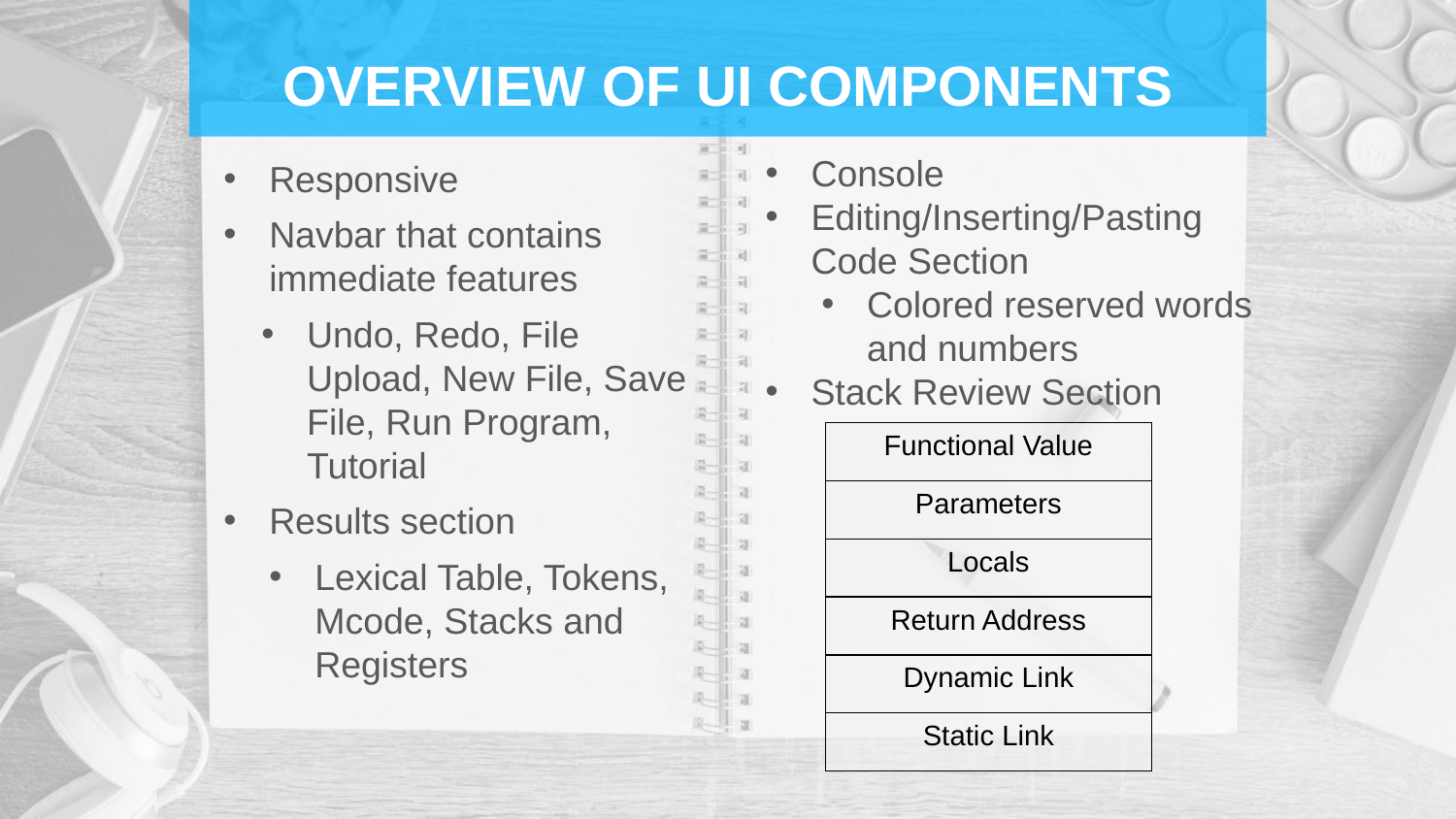

# OVERVIEW OF UI COMPONENTS
Console
Editing/Inserting/Pasting Code Section
Colored reserved words and numbers
Stack Review Section
Responsive
Navbar that contains immediate features
Undo, Redo, File Upload, New File, Save File, Run Program, Tutorial
Results section
Lexical Table, Tokens, Mcode, Stacks and Registers
| Functional Value |
| --- |
| Parameters |
| Locals |
| Return Address |
| Dynamic Link |
| Static Link |